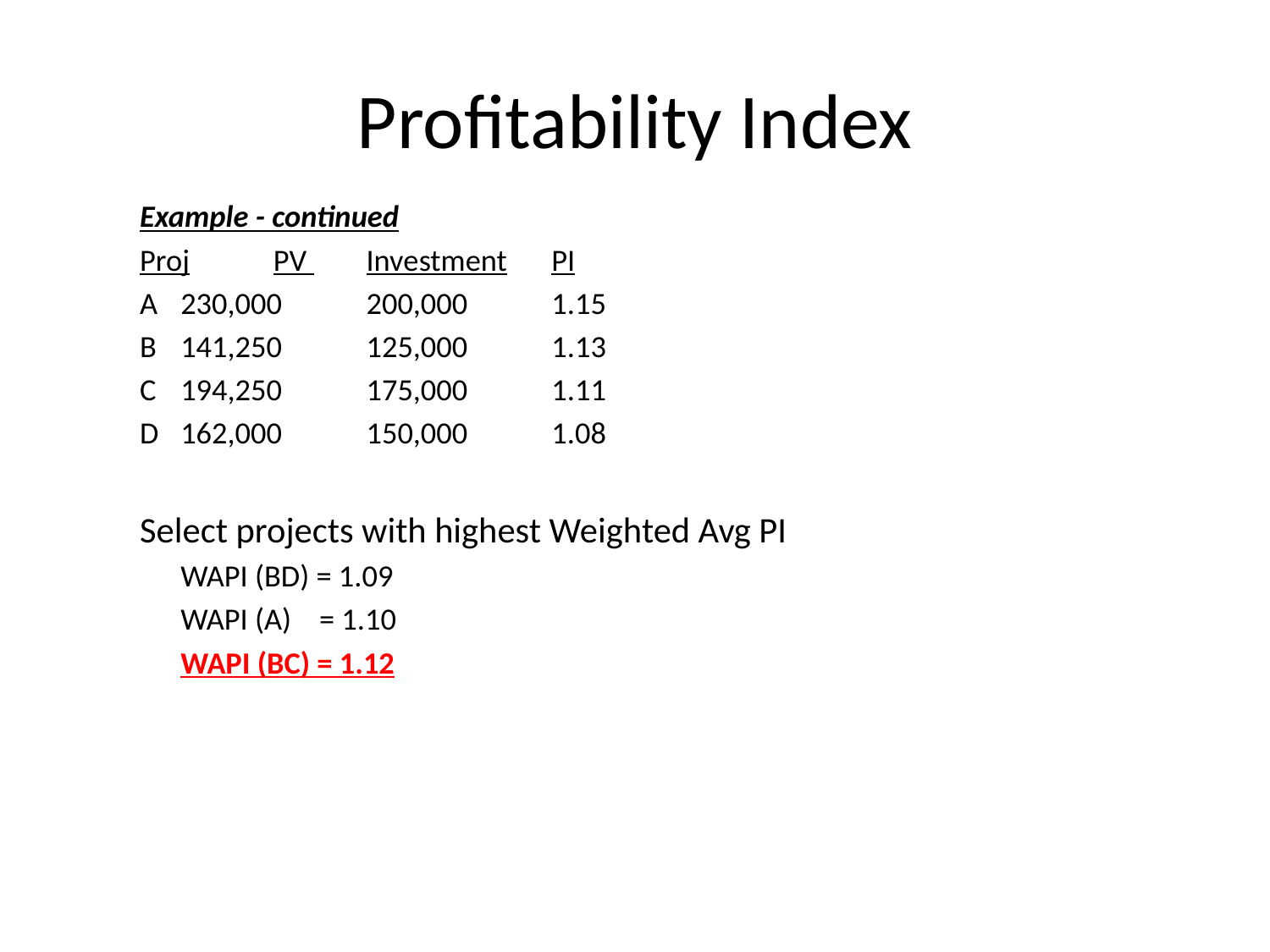

Profitability Index
Example - continued
Proj	PV 		Investment	PI
A		230,000		200,000		1.15
B		141,250		125,000		1.13
C		194,250		175,000		1.11
D		162,000		150,000		1.08

Select projects with highest Weighted Avg PI
	WAPI (BD) = 1.09
	WAPI (A)    = 1.10
	WAPI (BC) = 1.12